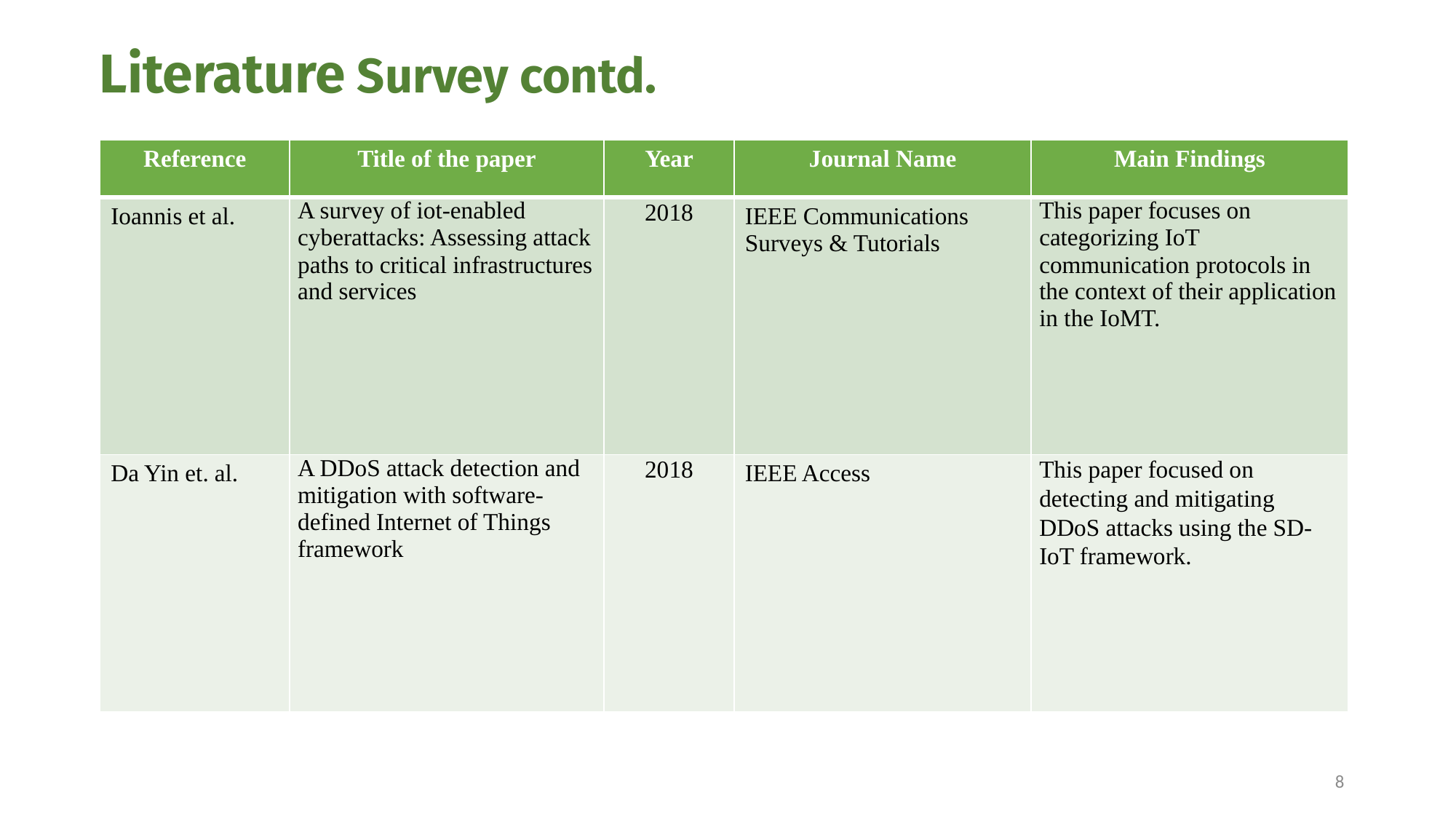

Literature Survey contd.
| Reference | Title of the paper | Year | Journal Name | Main Findings |
| --- | --- | --- | --- | --- |
| Ioannis et al. | A survey of iot-enabled cyberattacks: Assessing attack paths to critical infrastructures and services | 2018 | IEEE Communications Surveys & Tutorials | This paper focuses on categorizing IoT communication protocols in the context of their application in the IoMT. |
| Da Yin et. al. | A DDoS attack detection and mitigation with software-defined Internet of Things framework | 2018 | IEEE Access | This paper focused on detecting and mitigating DDoS attacks using the SD-IoT framework. |
8